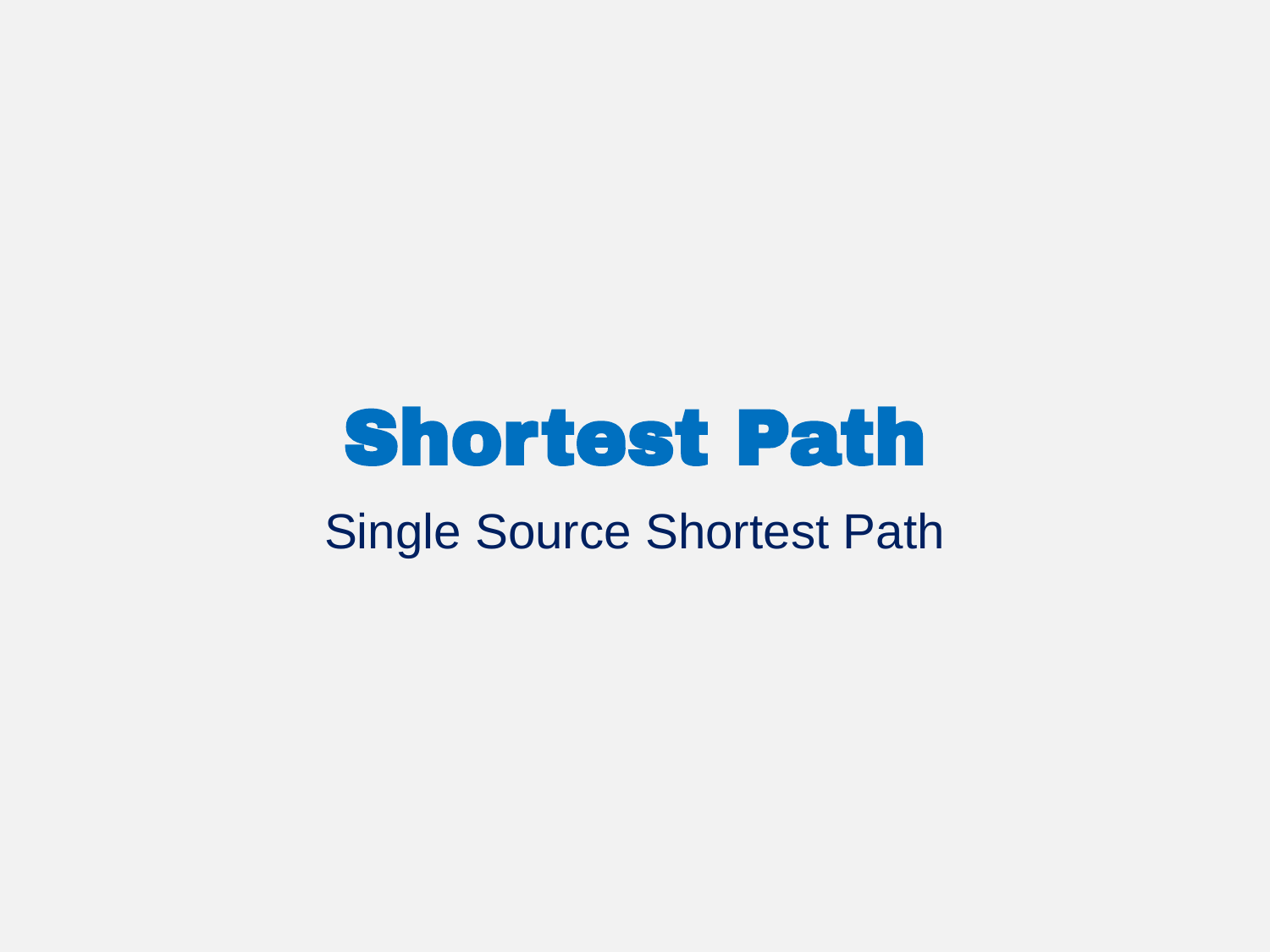

# Shortest Path
Single Source Shortest Path